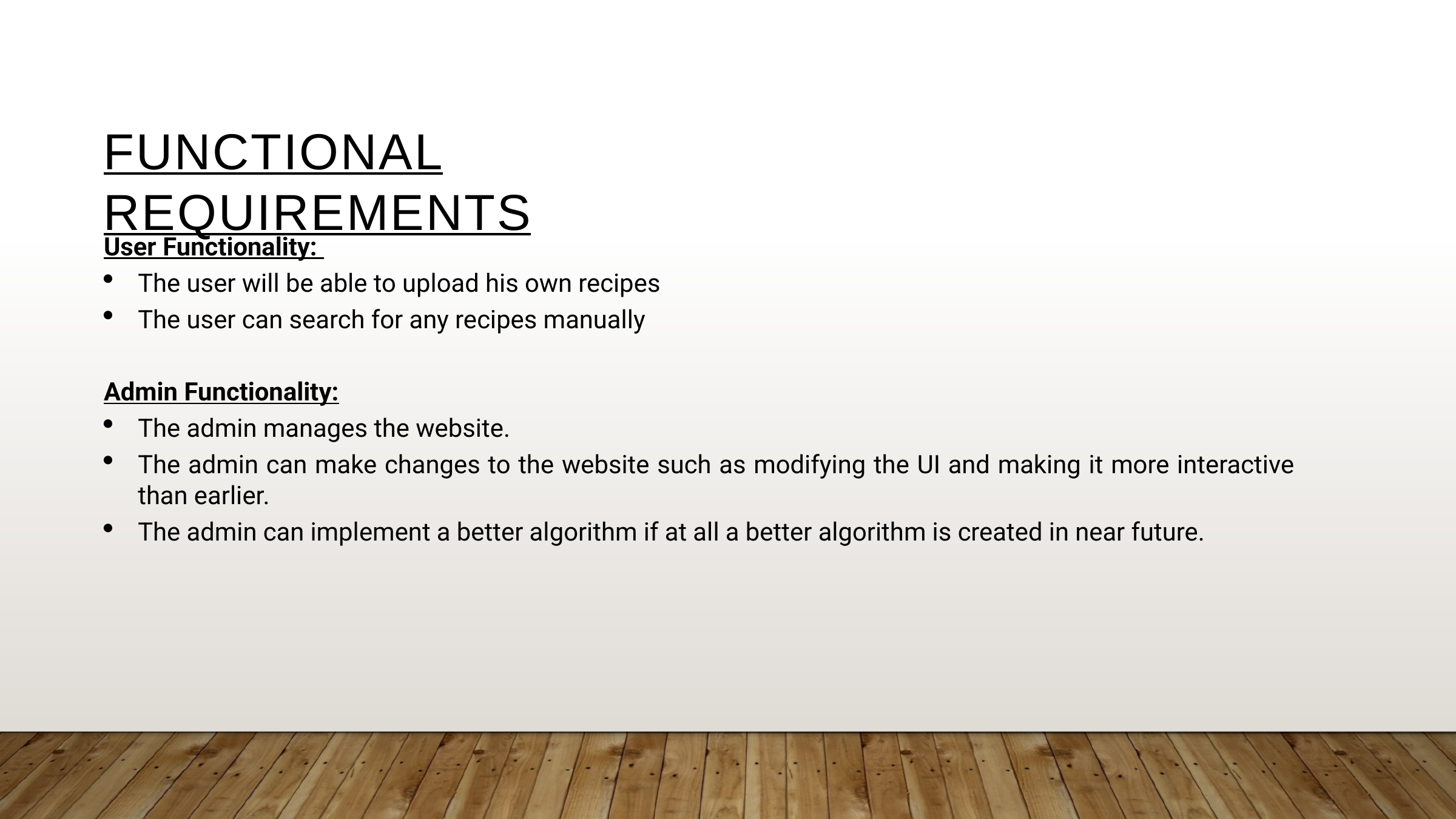

FUNCTIONAL REQUIREMENTS
User Functionality:
The user will be able to upload his own recipes
The user can search for any recipes manually

Admin Functionality:
The admin manages the website.
The admin can make changes to the website such as modifying the UI and making it more interactive than earlier.
The admin can implement a better algorithm if at all a better algorithm is created in near future.